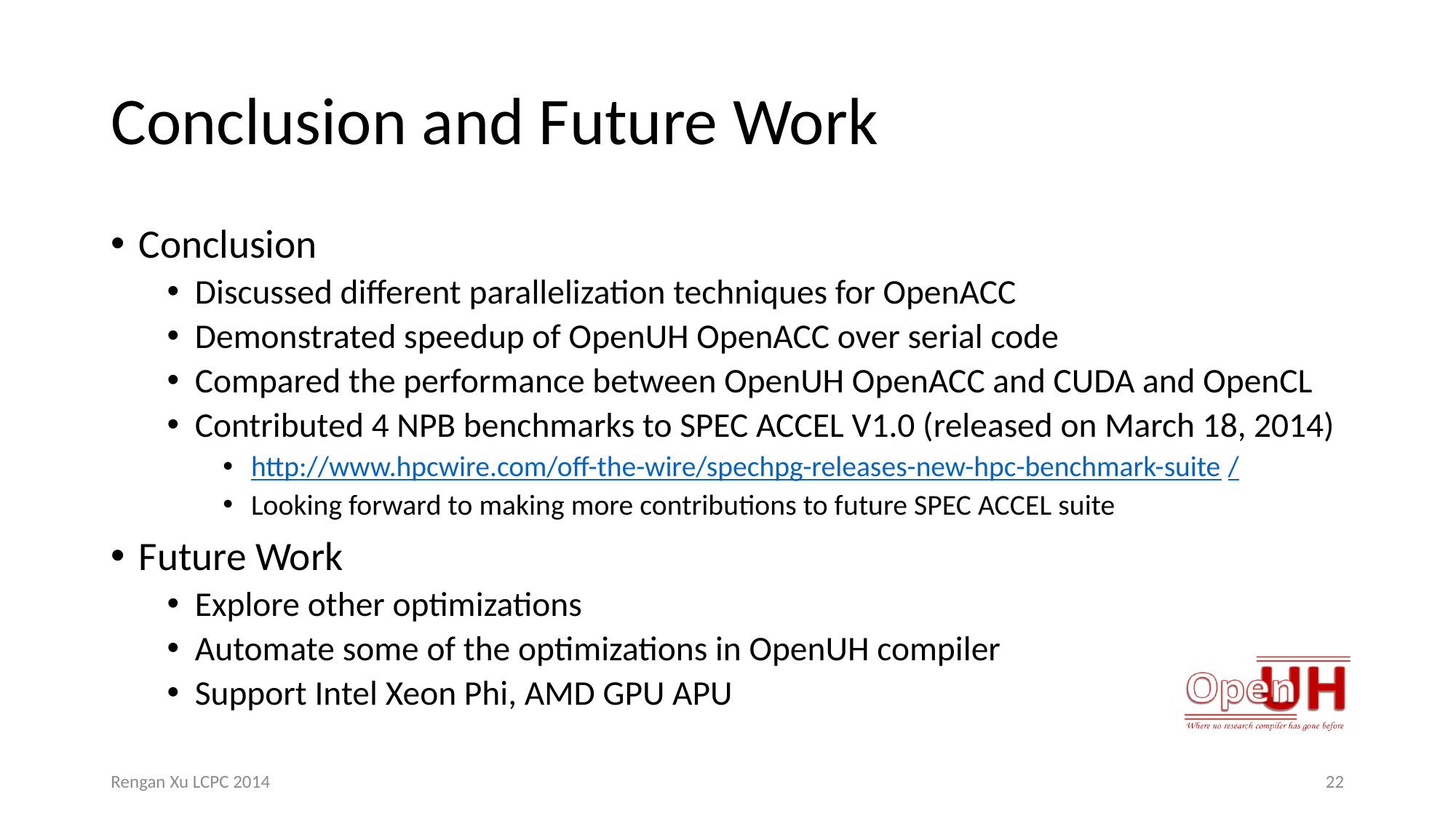

# Conclusion and Future Work
Conclusion
Discussed different parallelization techniques for OpenACC
Demonstrated speedup of OpenUH OpenACC over serial code
Compared the performance between OpenUH OpenACC and CUDA and OpenCL
Contributed 4 NPB benchmarks to SPEC ACCEL V1.0 (released on March 18, 2014)
http://www.hpcwire.com/off-the-wire/spechpg-releases-new-hpc-benchmark-suite/
Looking forward to making more contributions to future SPEC ACCEL suite
Future Work
Explore other optimizations
Automate some of the optimizations in OpenUH compiler
Support Intel Xeon Phi, AMD GPU APU

Rengan Xu LCPC 2014
22